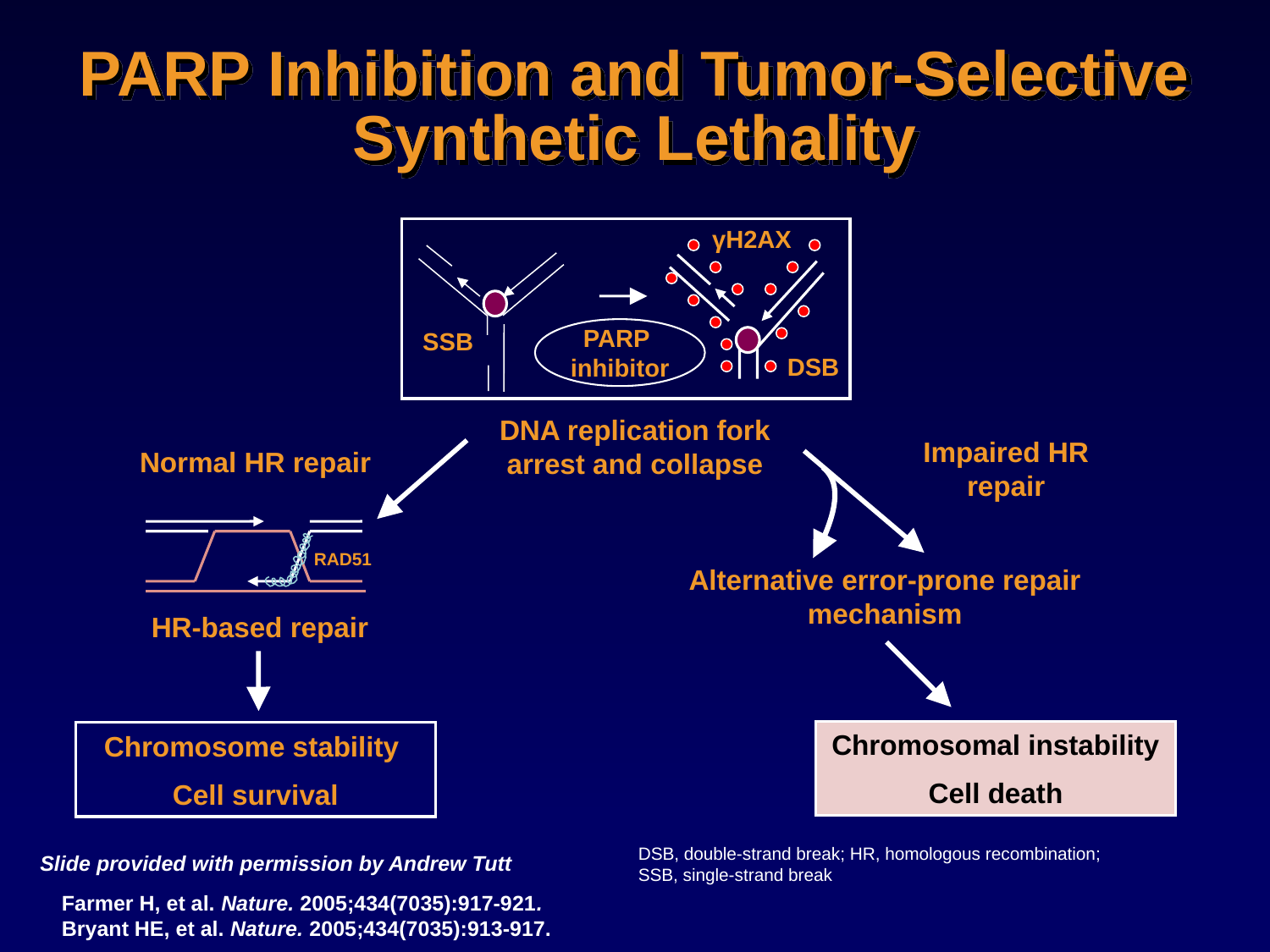

# PARP Inhibition and Tumor-Selective Synthetic Lethality

γH2AX

SSB
DSB
PARP
inhibitor
DNA replication fork arrest and collapse
Impaired HR repair

Alternative error-prone repair mechanism

Chromosomal instability
Cell death
Normal HR repair

RAD51

HR-based repair

Chromosome stability
Cell survival

DSB, double-strand break; HR, homologous recombination;
SSB, single-strand break
Slide provided with permission by Andrew Tutt
Farmer H, et al. Nature. 2005;434(7035):917-921.
Bryant HE, et al. Nature. 2005;434(7035):913-917.